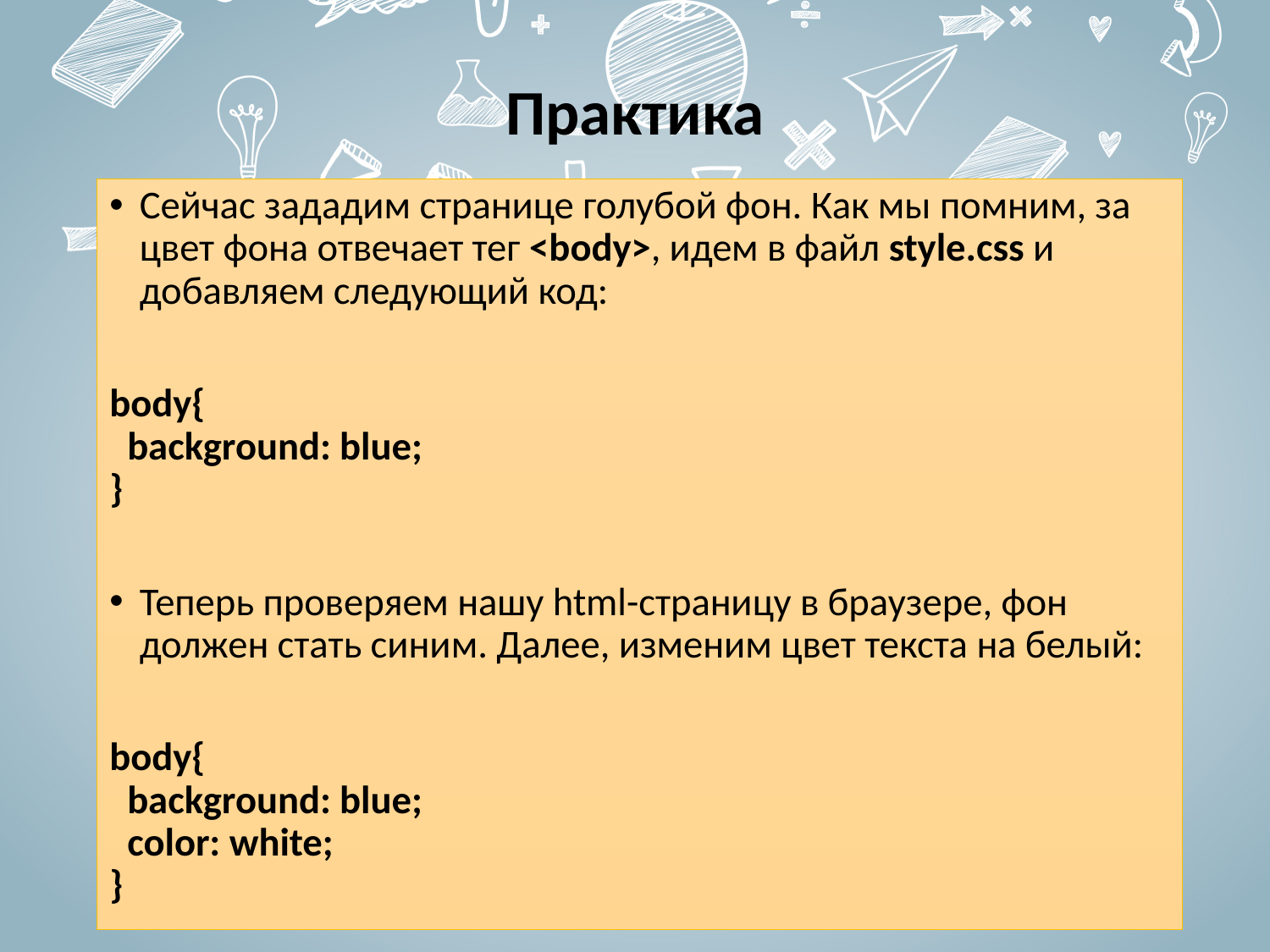

# Практика
Сейчас зададим странице голубой фон. Как мы помним, за цвет фона отвечает тег <body>, идем в файл style.css и добавляем следующий код:

body{
  background: blue;
}

Теперь проверяем нашу html-страницу в браузере, фон должен стать синим. Далее, изменим цвет текста на белый:

body{
  background: blue;
  color: white;
}